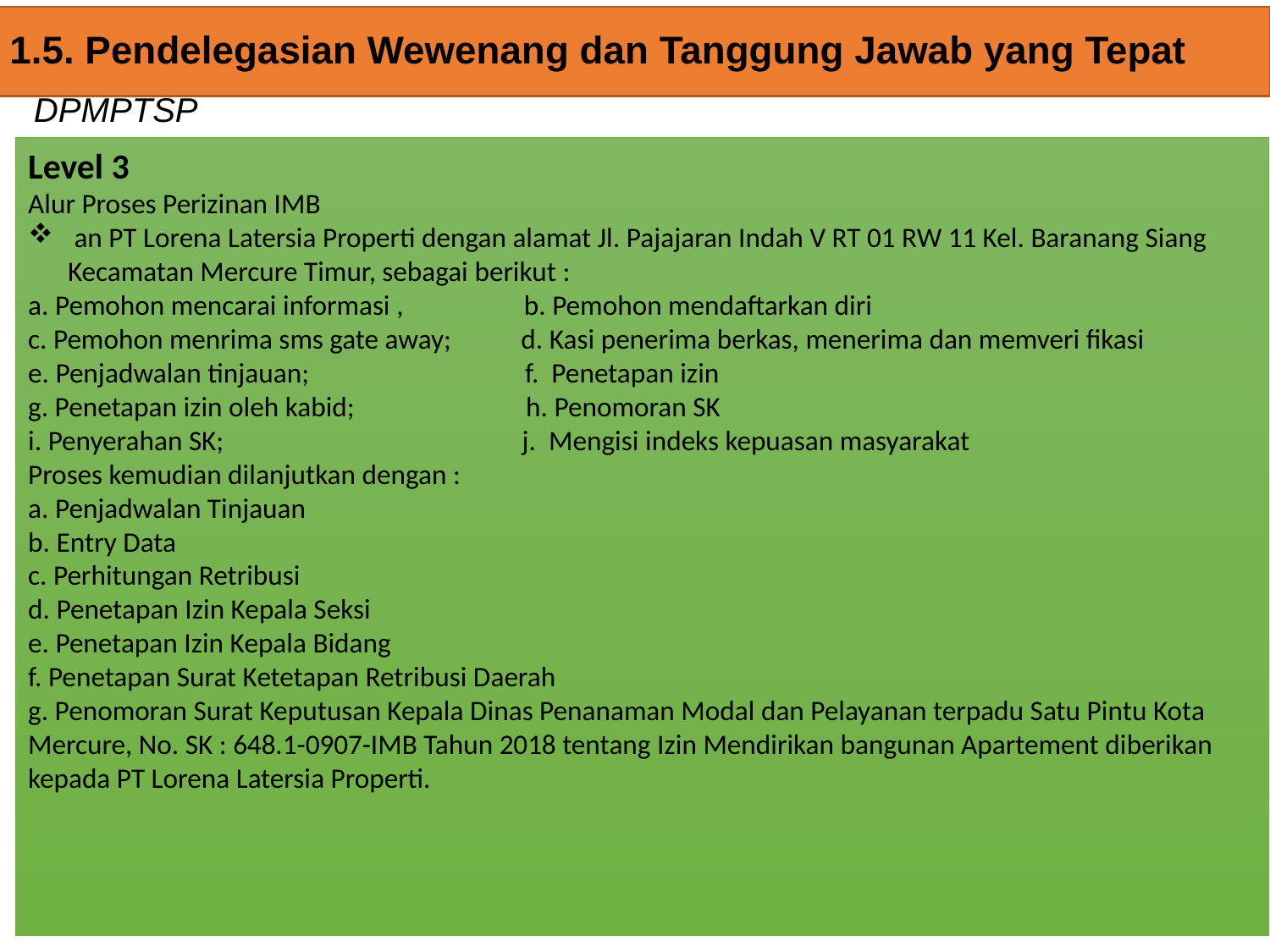

1.5. Pendelegasian Wewenang dan Tanggung Jawab yang Tepat
# DPMPTSP
Level 3
Alur Proses Perizinan IMB
 an PT Lorena Latersia Properti dengan alamat Jl. Pajajaran Indah V RT 01 RW 11 Kel. Baranang Siang Kecamatan Mercure Timur, sebagai berikut :
a. Pemohon mencarai informasi ,                   b. Pemohon mendaftarkan diri
c. Pemohon menrima sms gate away;           d. Kasi penerima berkas, menerima dan memveri fikasi
e. Penjadwalan tinjauan;                                  f.  Penetapan izin
g. Penetapan izin oleh kabid;                           h. Penomoran SK
i. Penyerahan SK;                                               j.  Mengisi indeks kepuasan masyarakat
Proses kemudian dilanjutkan dengan :
a. Penjadwalan Tinjauan
b. Entry Data
c. Perhitungan Retribusi
d. Penetapan Izin Kepala Seksi
e. Penetapan Izin Kepala Bidang
f. Penetapan Surat Ketetapan Retribusi Daerah
g. Penomoran Surat Keputusan Kepala Dinas Penanaman Modal dan Pelayanan terpadu Satu Pintu Kota Mercure, No. SK : 648.1-0907-IMB Tahun 2018 tentang Izin Mendirikan bangunan Apartement diberikan kepada PT Lorena Latersia Properti.